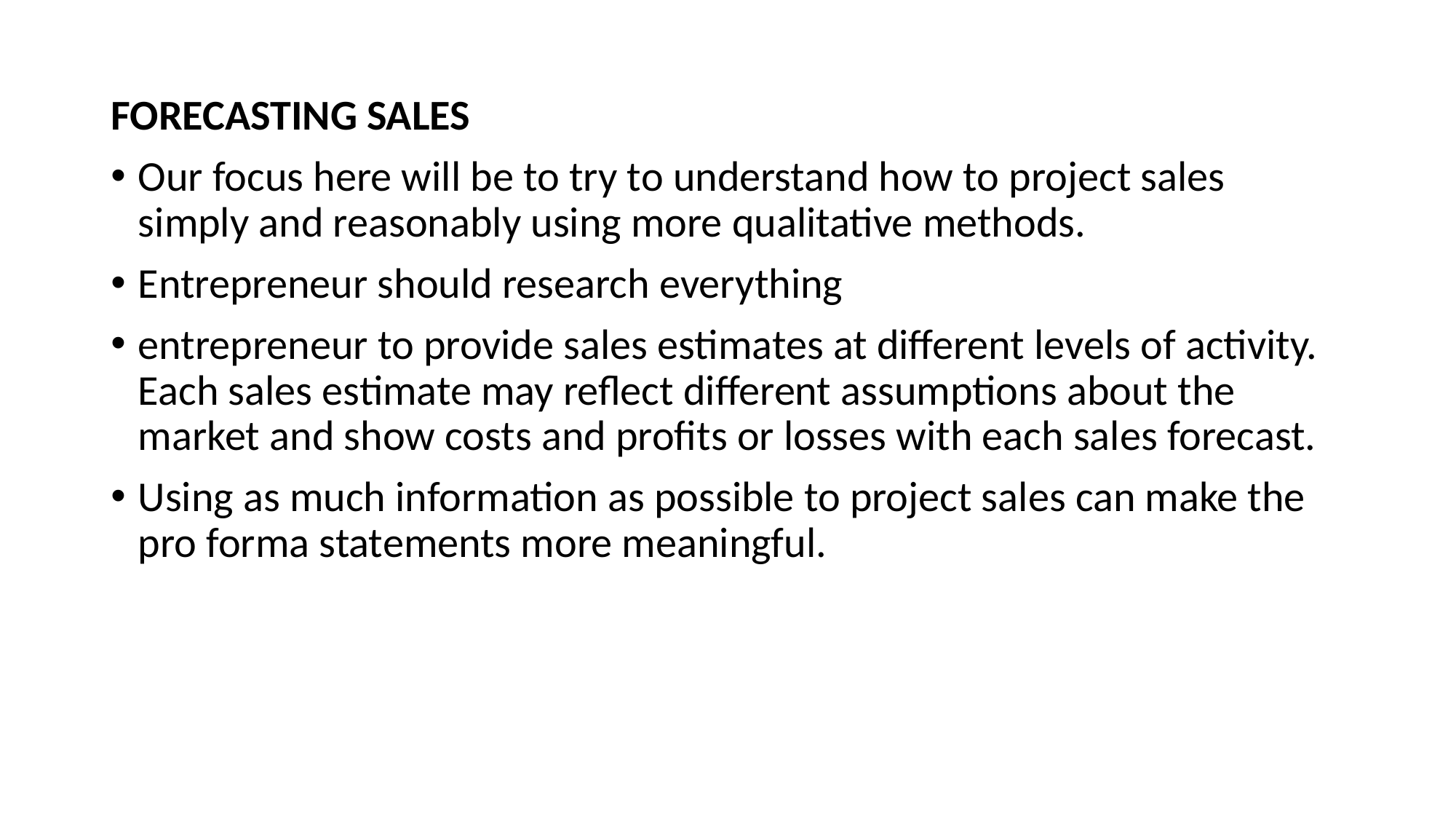

FORECASTING SALES
Our focus here will be to try to understand how to project sales simply and reasonably using more qualitative methods.
Entrepreneur should research everything
entrepreneur to provide sales estimates at different levels of activity. Each sales estimate may reflect different assumptions about the market and show costs and profits or losses with each sales forecast.
Using as much information as possible to project sales can make the pro forma statements more meaningful.